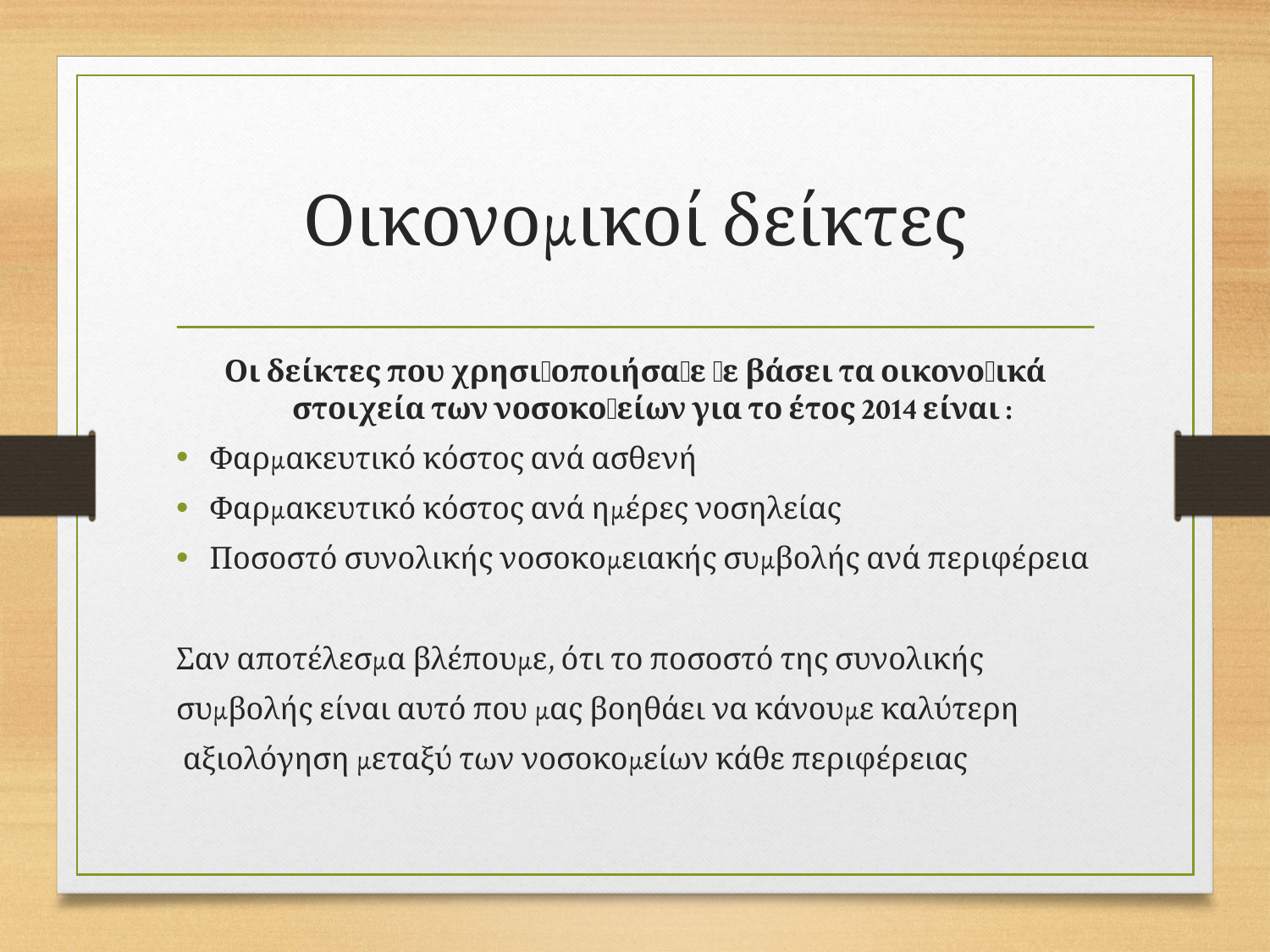

# Οικονομικοί δείκτες
Οι δείκτες που χρησιμοποιήσαμε με βάσει τα οικονομικά στοιχεία των νοσοκομείων για το έτος 2014 είναι :
Φαρμακευτικό κόστος ανά ασθενή
Φαρμακευτικό κόστος ανά ημέρες νοσηλείας
Ποσοστό συνολικής νοσοκομειακής συμβολής ανά περιφέρεια

Σαν αποτέλεσμα βλέπουμε, ότι το ποσοστό της συνολικής
συμβολής είναι αυτό που μας βοηθάει να κάνουμε καλύτερη
 αξιολόγηση μεταξύ των νοσοκομείων κάθε περιφέρειας